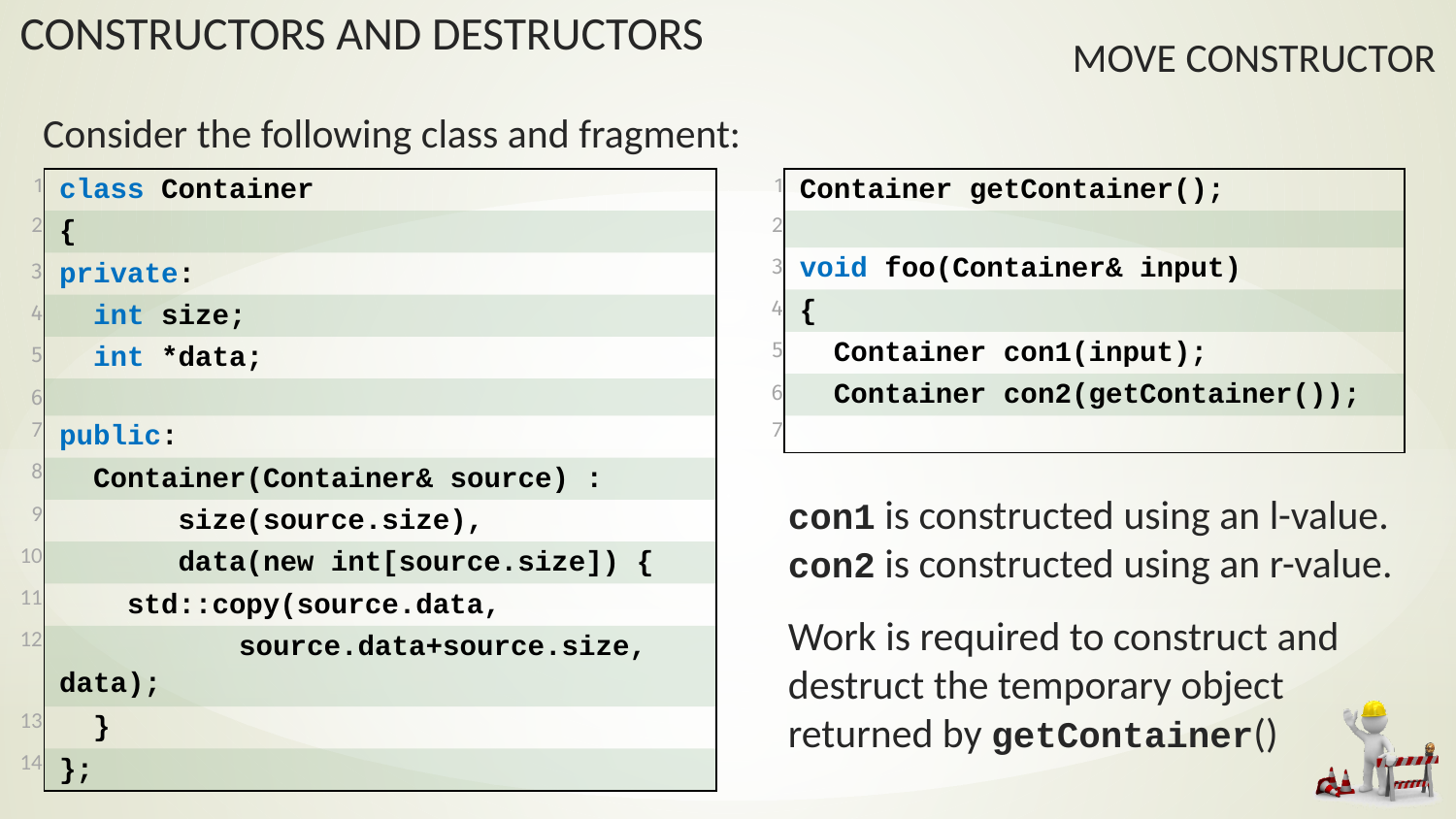

Move Constructor
Consider the following class and fragment:
| 1 | class Container |
| --- | --- |
| 2 | { |
| 3 | private: |
| 4 | int size; |
| 5 | int \*data; |
| 6 |  |
| 7 | public: |
| 8 | Container(Container& source) : |
| 9 | size(source.size), |
| 10 | data(new int[source.size]) { |
| 11 | std::copy(source.data, |
| 12 | source.data+source.size, data); |
| 13 | } |
| 14 | }; |
| 1 | Container getContainer(); |
| --- | --- |
| 2 |  |
| 3 | void foo(Container& input) |
| 4 | { |
| 5 | Container con1(input); |
| 6 | Container con2(getContainer()); |
| 7 |  |
con1 is constructed using an l-value. con2 is constructed using an r-value.

Work is required to construct and destruct the temporary object returned by getContainer()